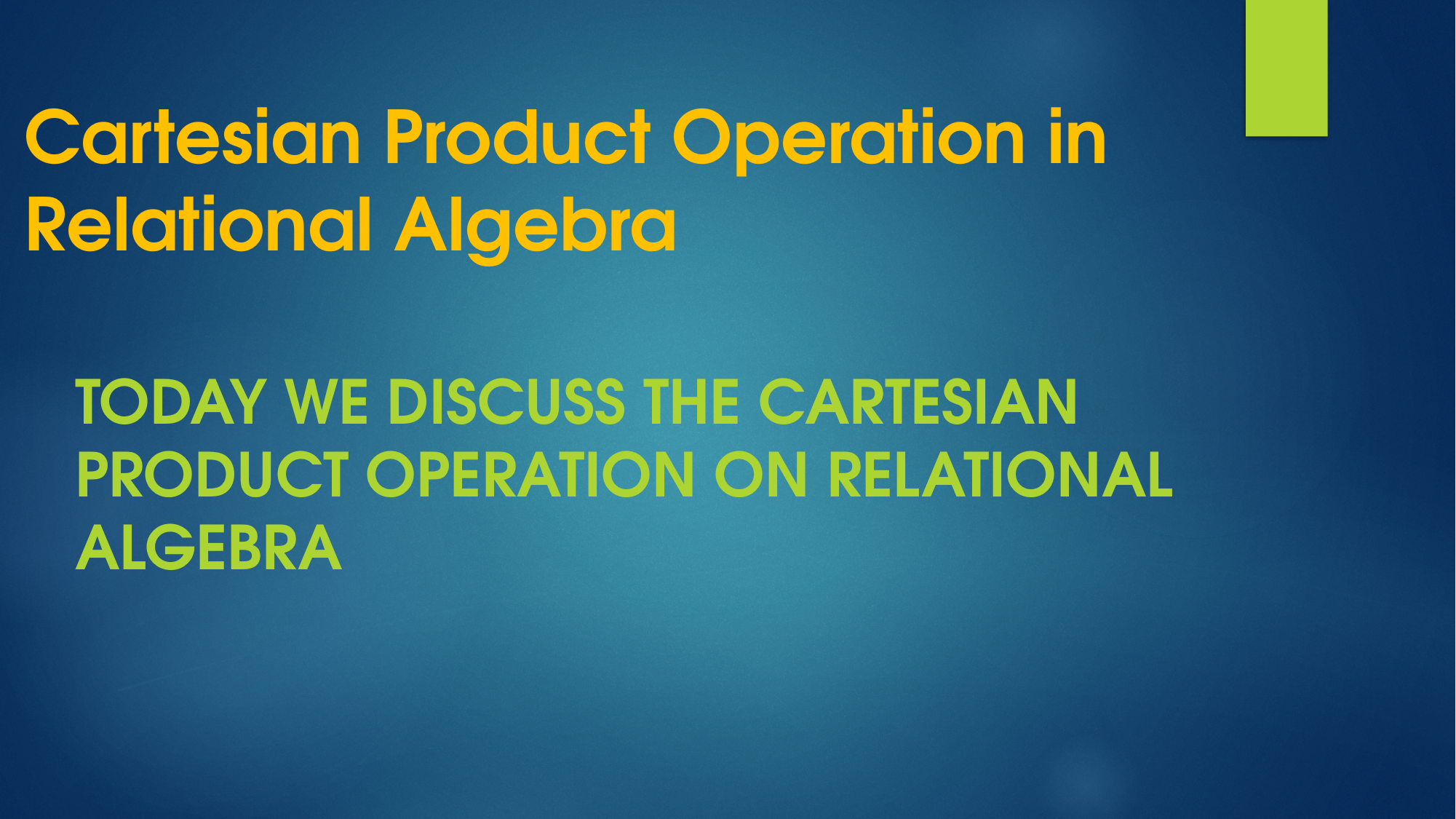

# Cartesian Product Operation in Relational Algebra
Today we discuss the Cartesian product operation on relational algebra